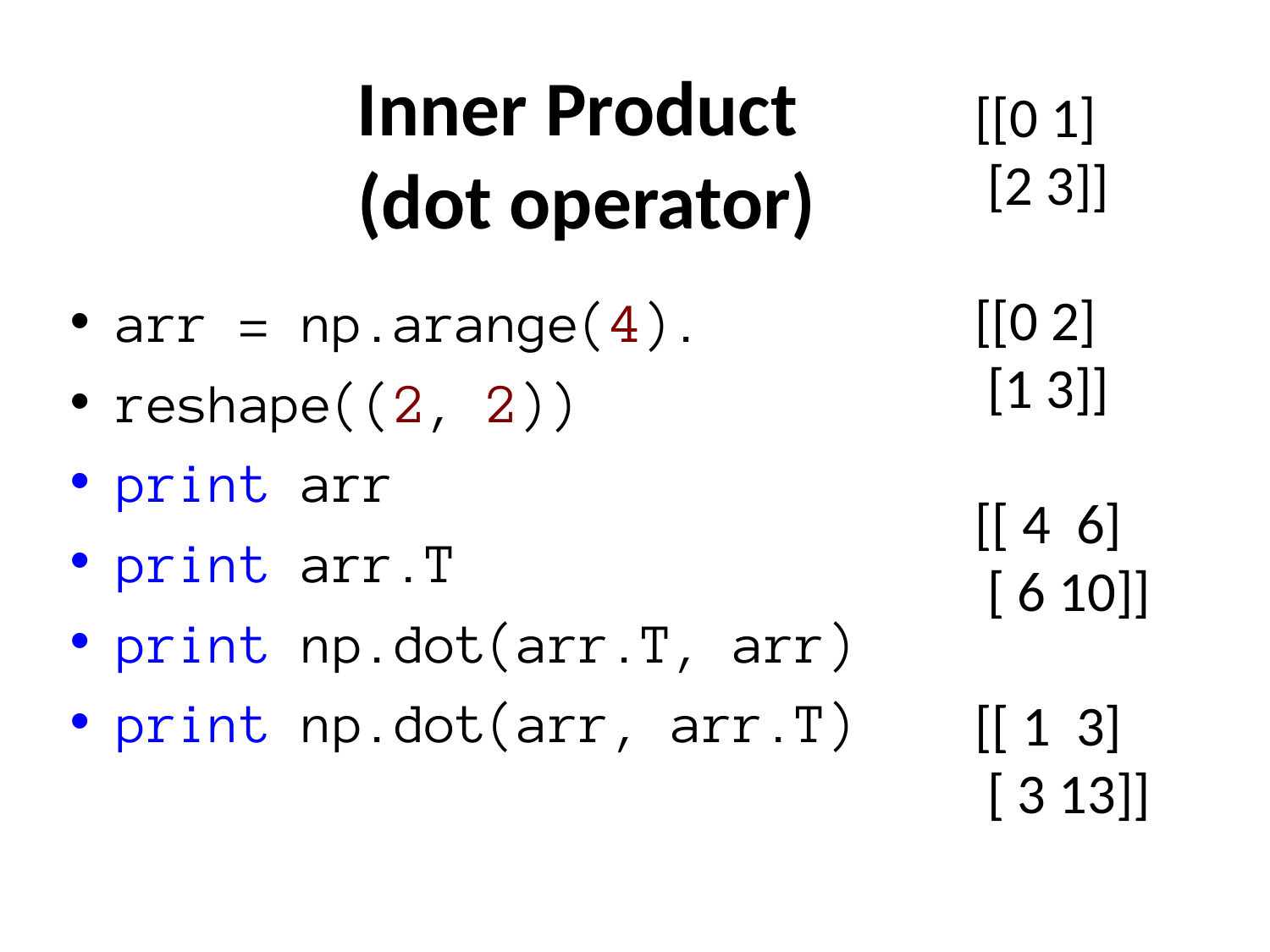

# Inner Product (dot operator)
[[0 1]
 [2 3]]

[[0 2]
 [1 3]]

[[ 4  6]
 [ 6 10]]

[[ 1  3]
 [ 3 13]]
arr = np.arange(4).
reshape((2, 2))
print arr
print arr.T
print np.dot(arr.T, arr)
print np.dot(arr, arr.T)